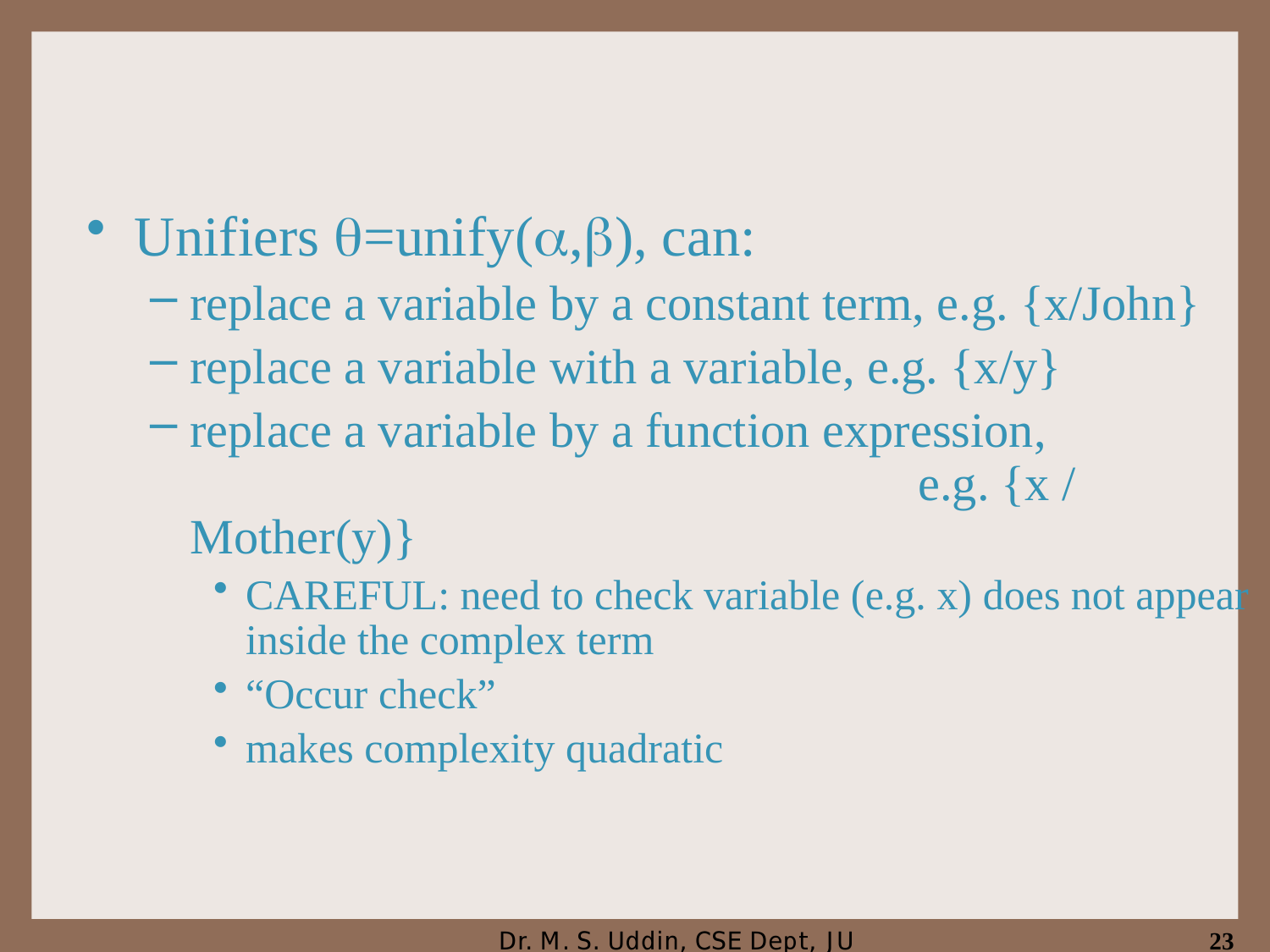

Unifiers θ=unify(α,β), can:
replace a variable by a constant term, e.g. {x/John}
replace a variable with a variable, e.g. {x/y}
replace a variable by a function expression, 			                                                 e.g. {x / Mother(y)}
CAREFUL: need to check variable (e.g. x) does not appear inside the complex term
“Occur check”
makes complexity quadratic
23
Dr. M. S. Uddin, CSE Dept, JU